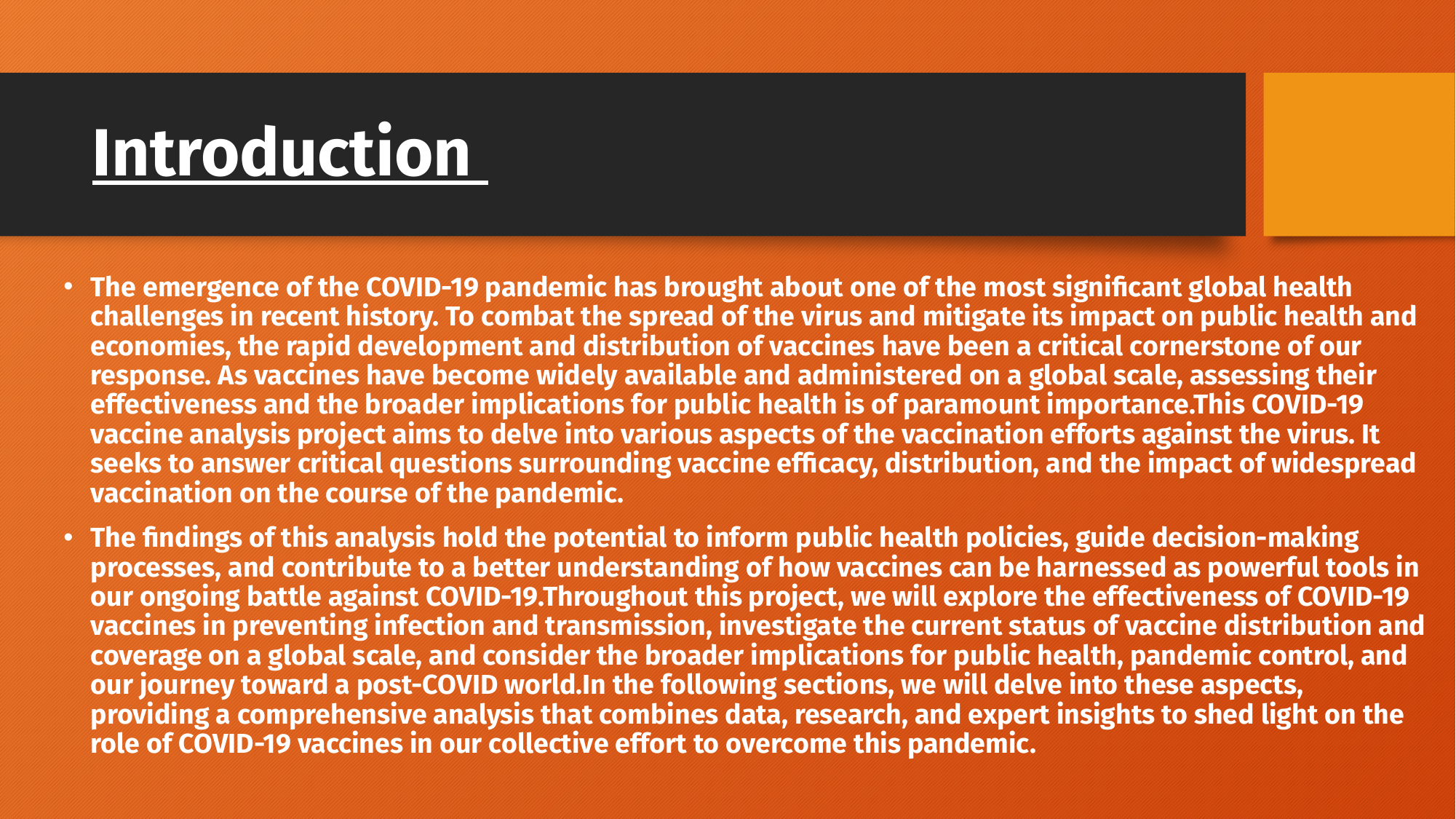

# Introduction
The emergence of the COVID-19 pandemic has brought about one of the most significant global health challenges in recent history. To combat the spread of the virus and mitigate its impact on public health and economies, the rapid development and distribution of vaccines have been a critical cornerstone of our response. As vaccines have become widely available and administered on a global scale, assessing their effectiveness and the broader implications for public health is of paramount importance.This COVID-19 vaccine analysis project aims to delve into various aspects of the vaccination efforts against the virus. It seeks to answer critical questions surrounding vaccine efficacy, distribution, and the impact of widespread vaccination on the course of the pandemic.
The findings of this analysis hold the potential to inform public health policies, guide decision-making processes, and contribute to a better understanding of how vaccines can be harnessed as powerful tools in our ongoing battle against COVID-19.Throughout this project, we will explore the effectiveness of COVID-19 vaccines in preventing infection and transmission, investigate the current status of vaccine distribution and coverage on a global scale, and consider the broader implications for public health, pandemic control, and our journey toward a post-COVID world.In the following sections, we will delve into these aspects, providing a comprehensive analysis that combines data, research, and expert insights to shed light on the role of COVID-19 vaccines in our collective effort to overcome this pandemic.